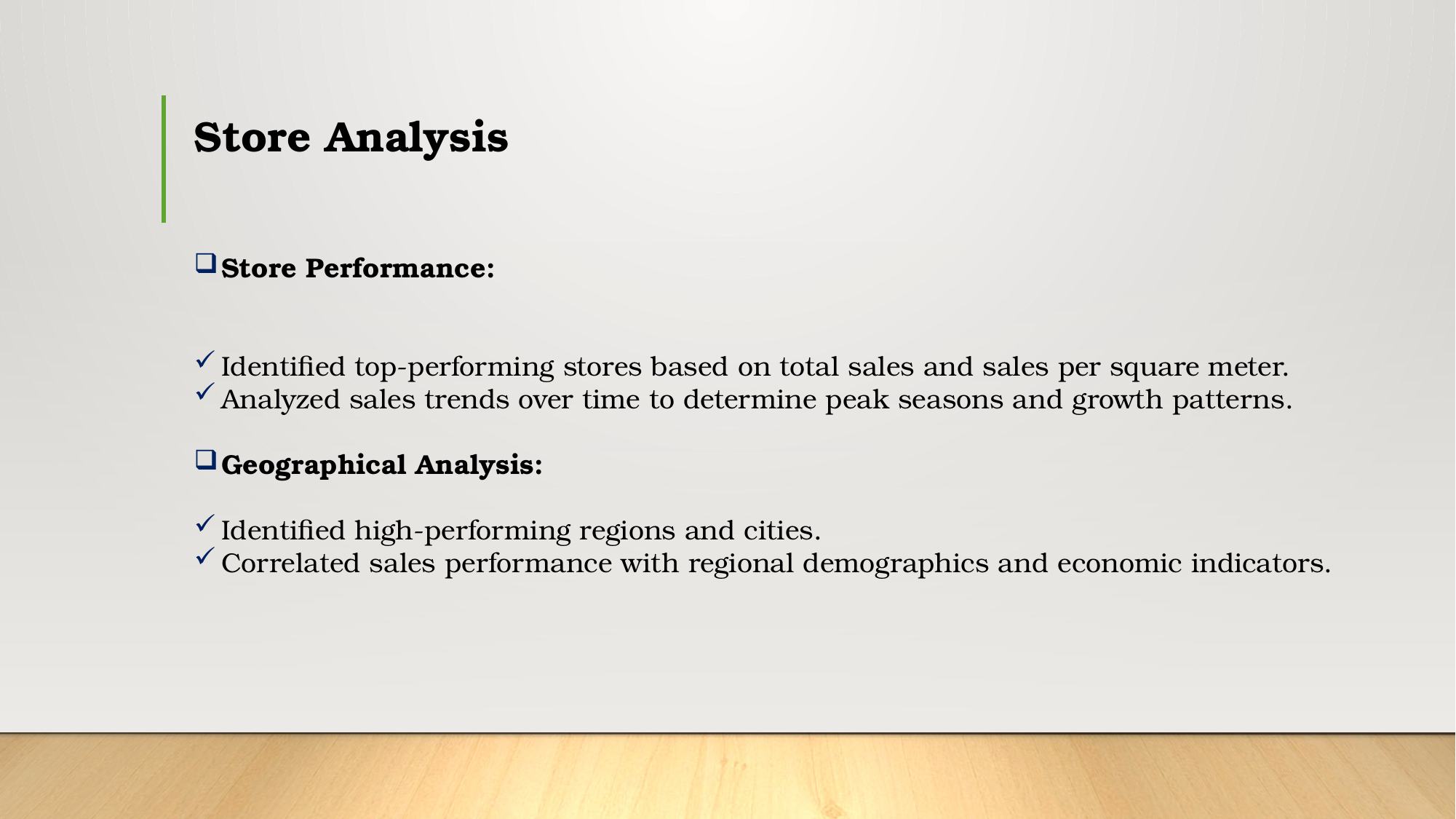

# Store Analysis
Store Performance:

Identified top-performing stores based on total sales and sales per square meter.
Analyzed sales trends over time to determine peak seasons and growth patterns.

Geographical Analysis:

Identified high-performing regions and cities.
Correlated sales performance with regional demographics and economic indicators.